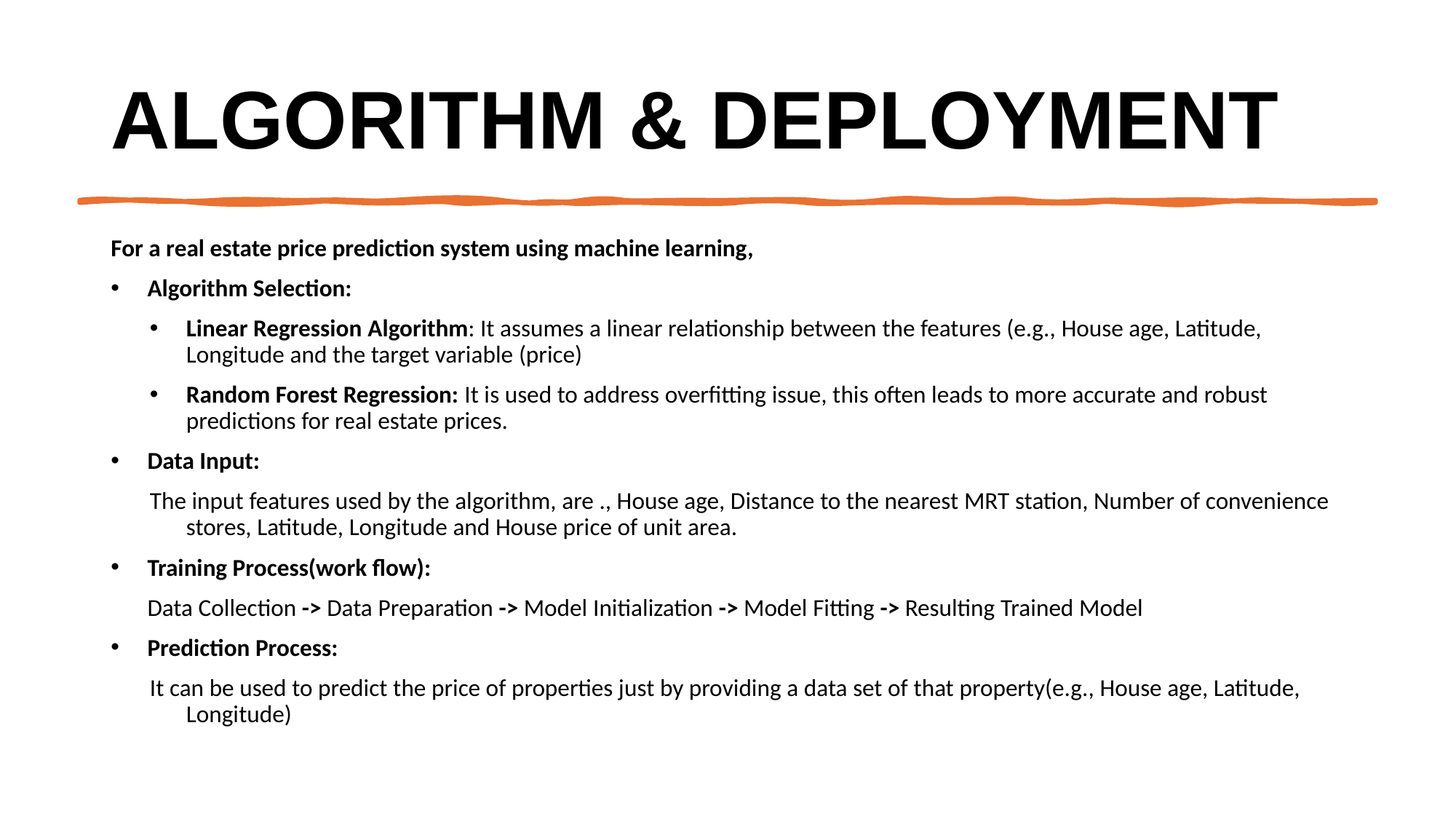

# Algorithm & Deployment

For a real estate price prediction system using machine learning,
Algorithm Selection:
Linear Regression Algorithm: It assumes a linear relationship between the features (e.g., House age, Latitude, Longitude and the target variable (price)
Random Forest Regression: It is used to address overfitting issue, this often leads to more accurate and robust predictions for real estate prices.
Data Input:
The input features used by the algorithm, are ., House age, Distance to the nearest MRT station, Number of convenience stores, Latitude, Longitude and House price of unit area.
Training Process(work flow):
	Data Collection -> Data Preparation -> Model Initialization -> Model Fitting -> Resulting Trained Model
Prediction Process:
It can be used to predict the price of properties just by providing a data set of that property(e.g., House age, Latitude, Longitude)